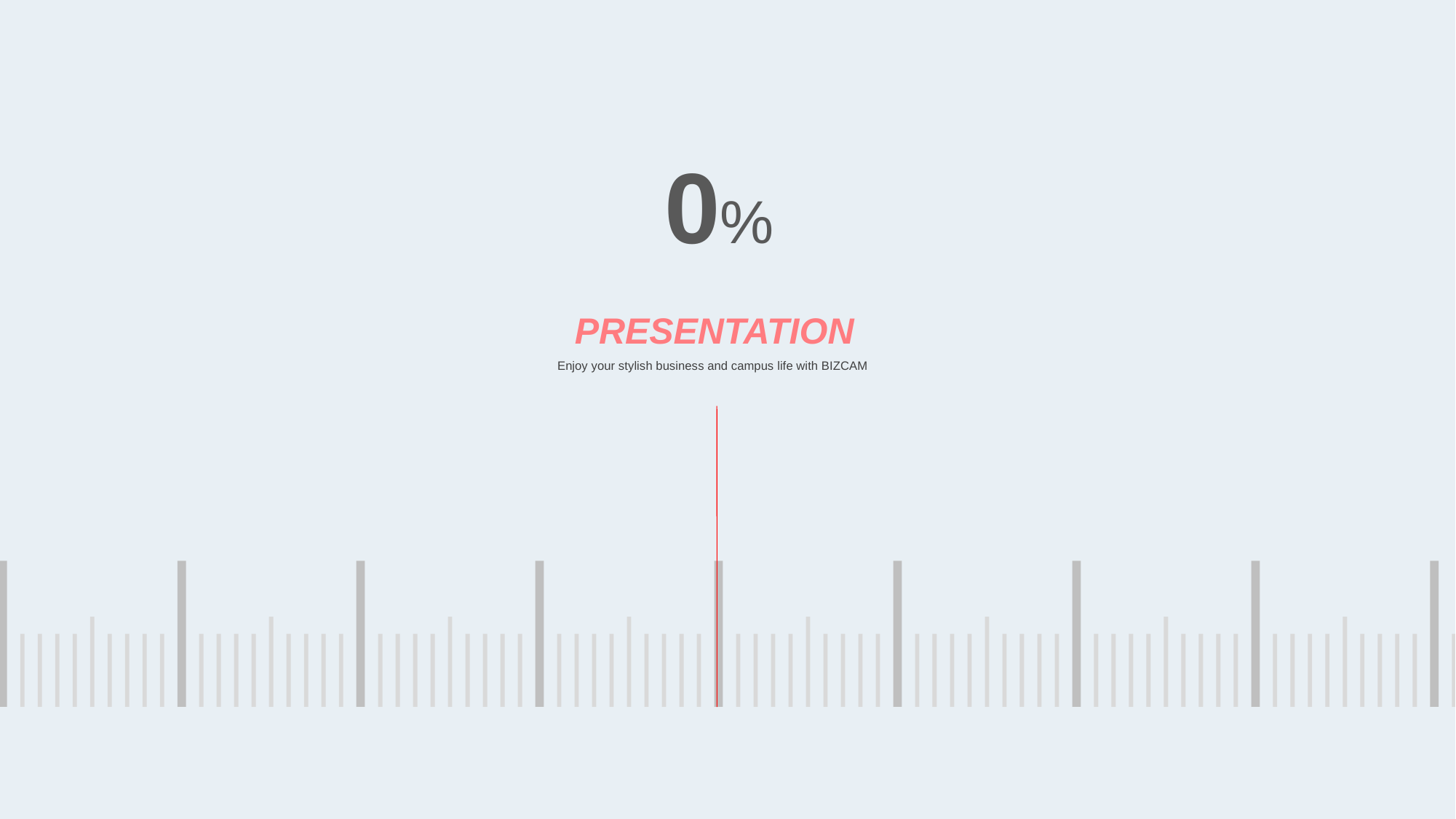

20%
0%
PRESENTATION
Enjoy your stylish business and campus life with BIZCAM